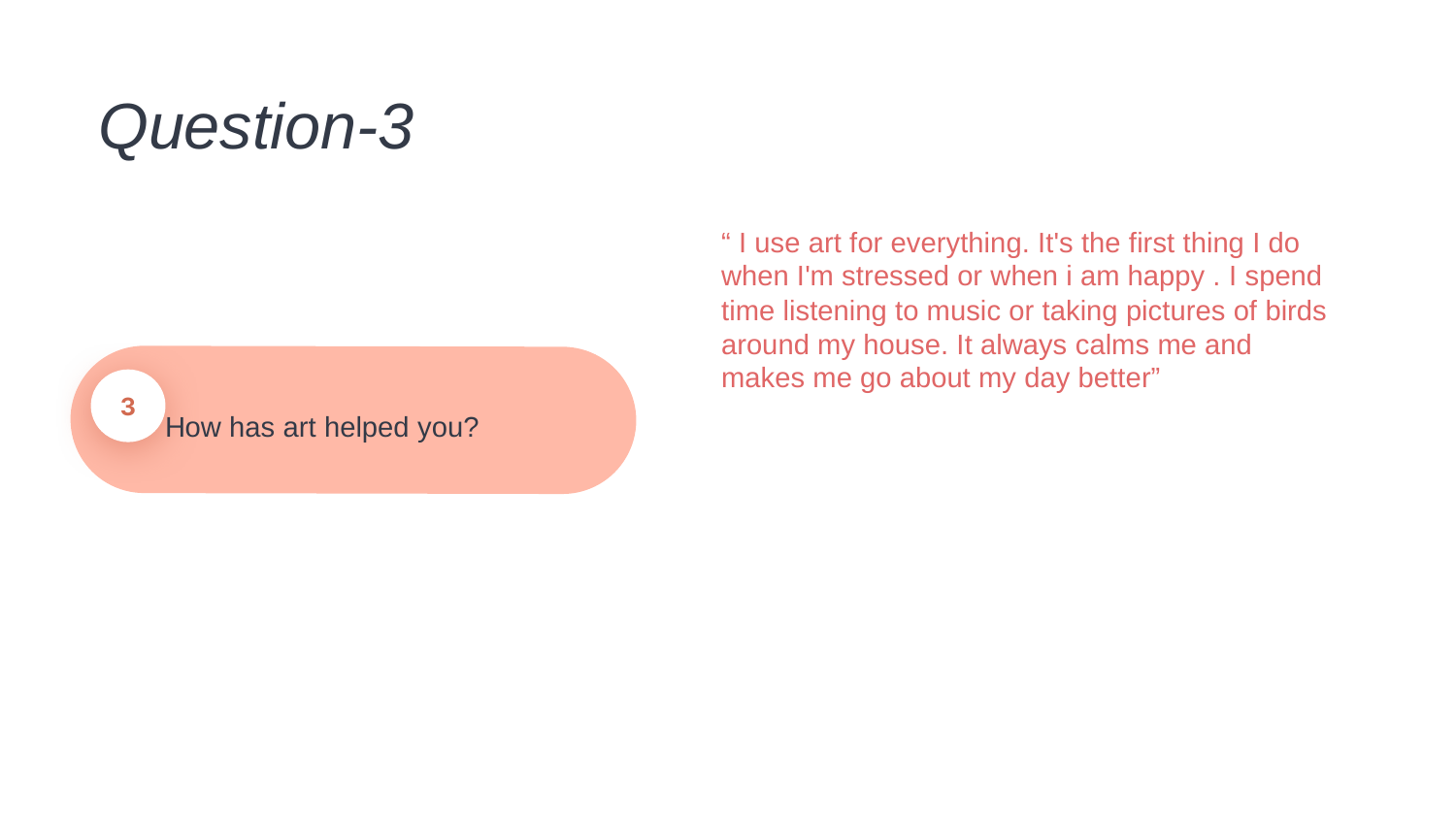

Question-3

How has art helped you?
3

“ I use art for everything. It's the first thing I do when I'm stressed or when i am happy . I spend time listening to music or taking pictures of birds around my house. It always calms me and makes me go about my day better”